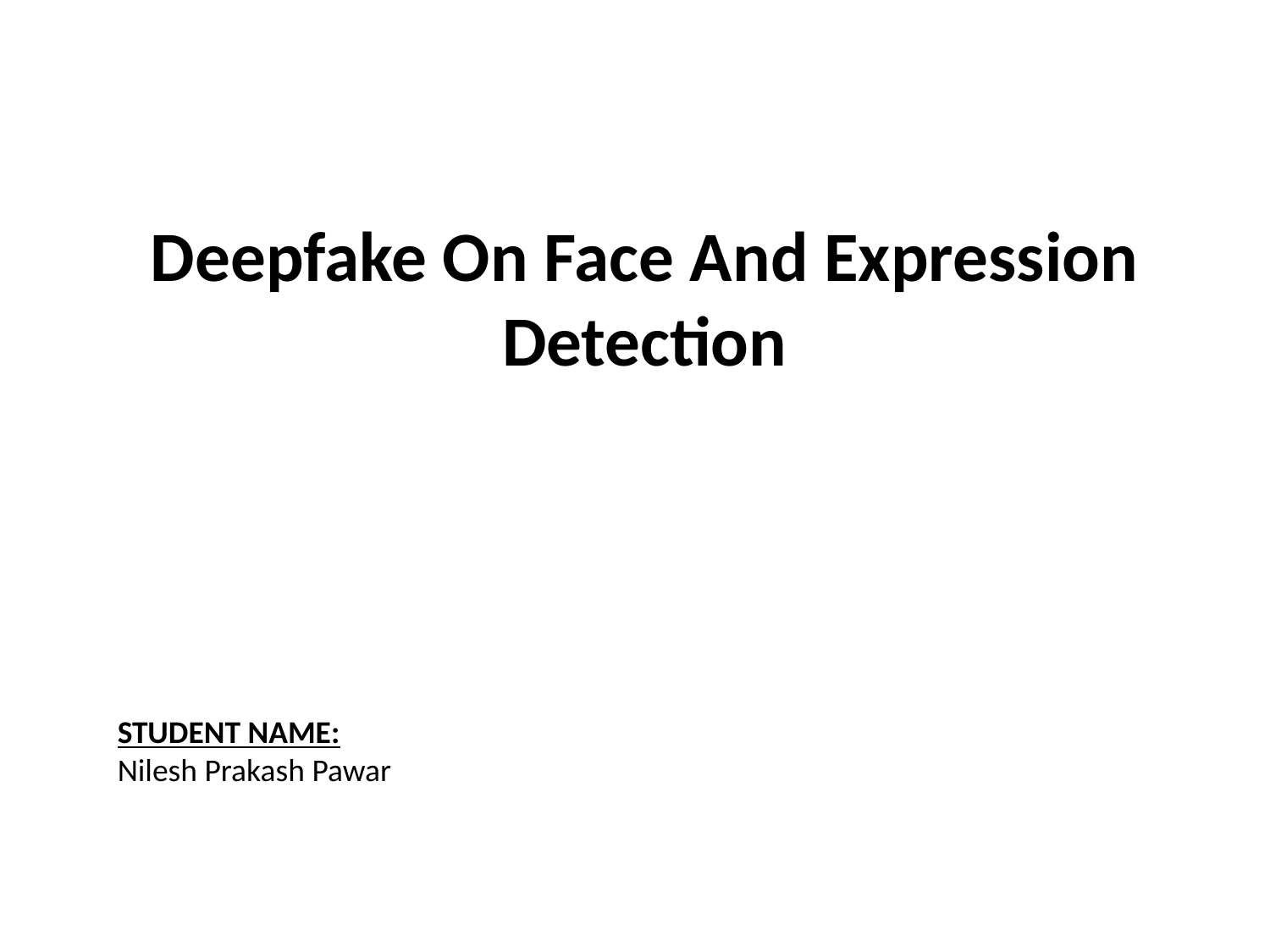

# Deepfake On Face And Expression Detection

STUDENT NAME:
Nilesh Prakash Pawar